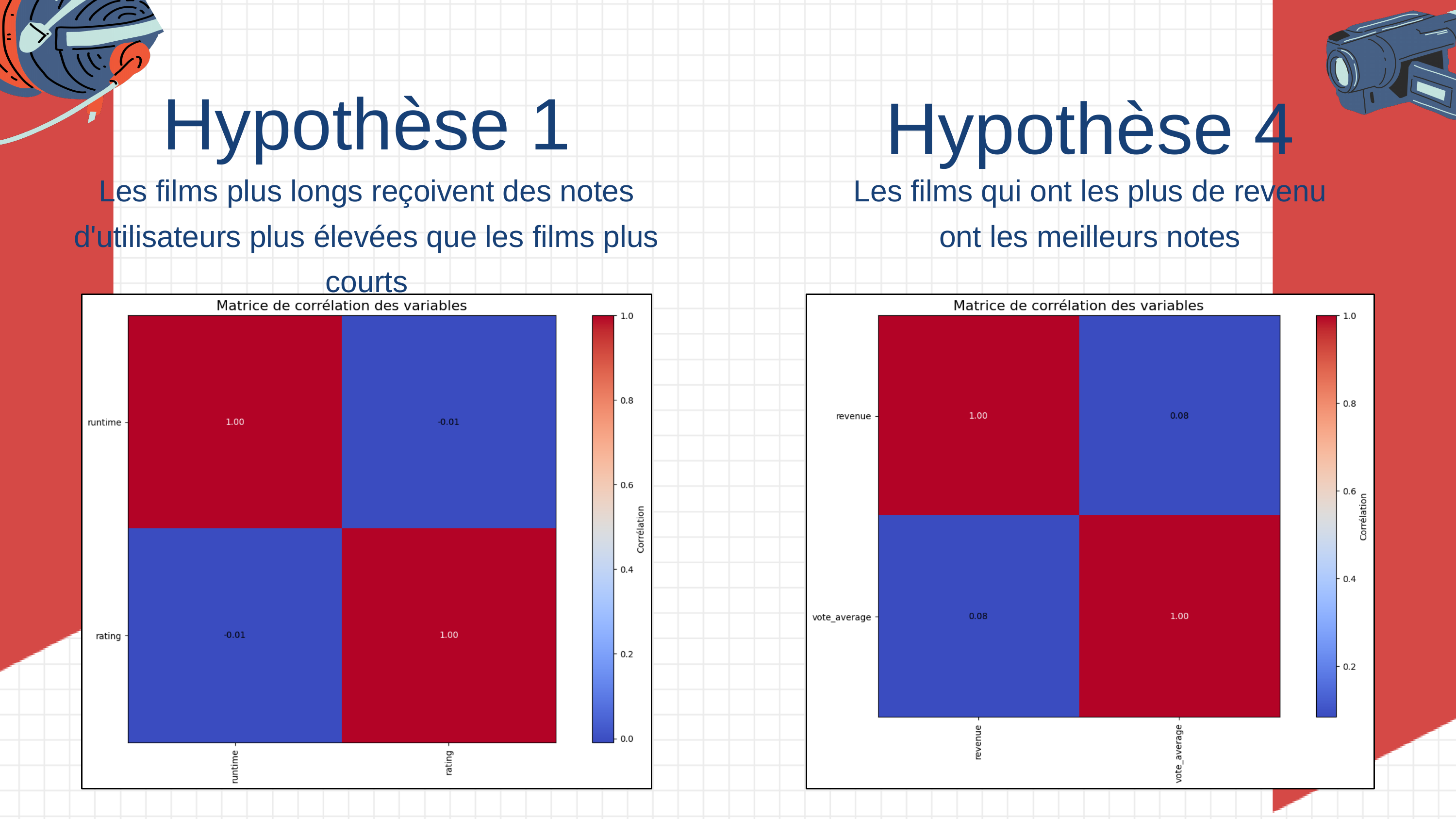

Hypothèse 4
Hypothèse 1
Les films plus longs reçoivent des notes d'utilisateurs plus élevées que les films plus courts
Les films qui ont les plus de revenu ont les meilleurs notes